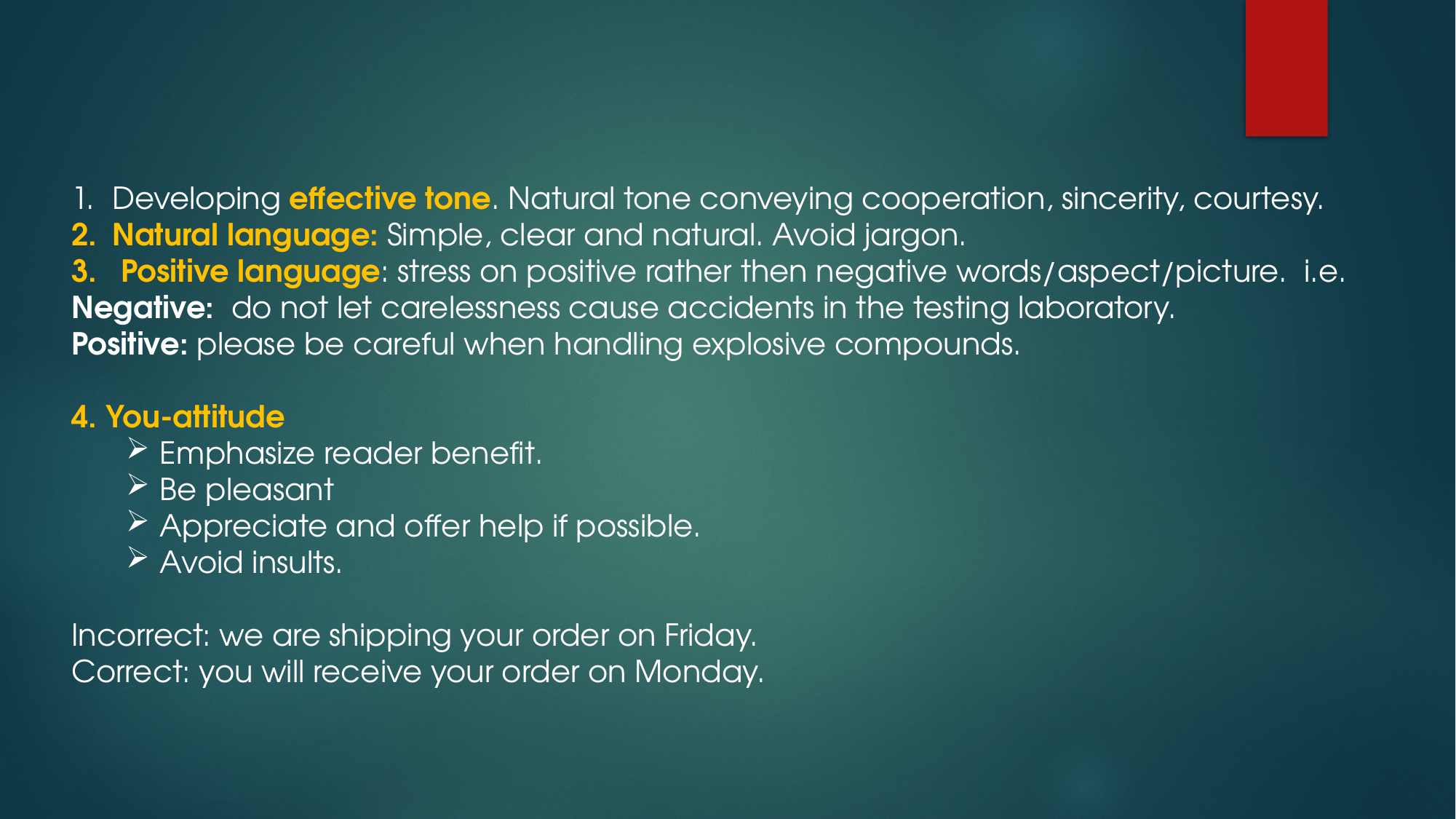

#
Developing effective tone. Natural tone conveying cooperation, sincerity, courtesy.
Natural language: Simple, clear and natural. Avoid jargon.
 Positive language: stress on positive rather then negative words/aspect/picture.  i.e.
Negative:  do not let carelessness cause accidents in the testing laboratory.
Positive: please be careful when handling explosive compounds.

4. You-attitude
Emphasize reader benefit.
Be pleasant
Appreciate and offer help if possible.
Avoid insults.

Incorrect: we are shipping your order on Friday.
Correct: you will receive your order on Monday.